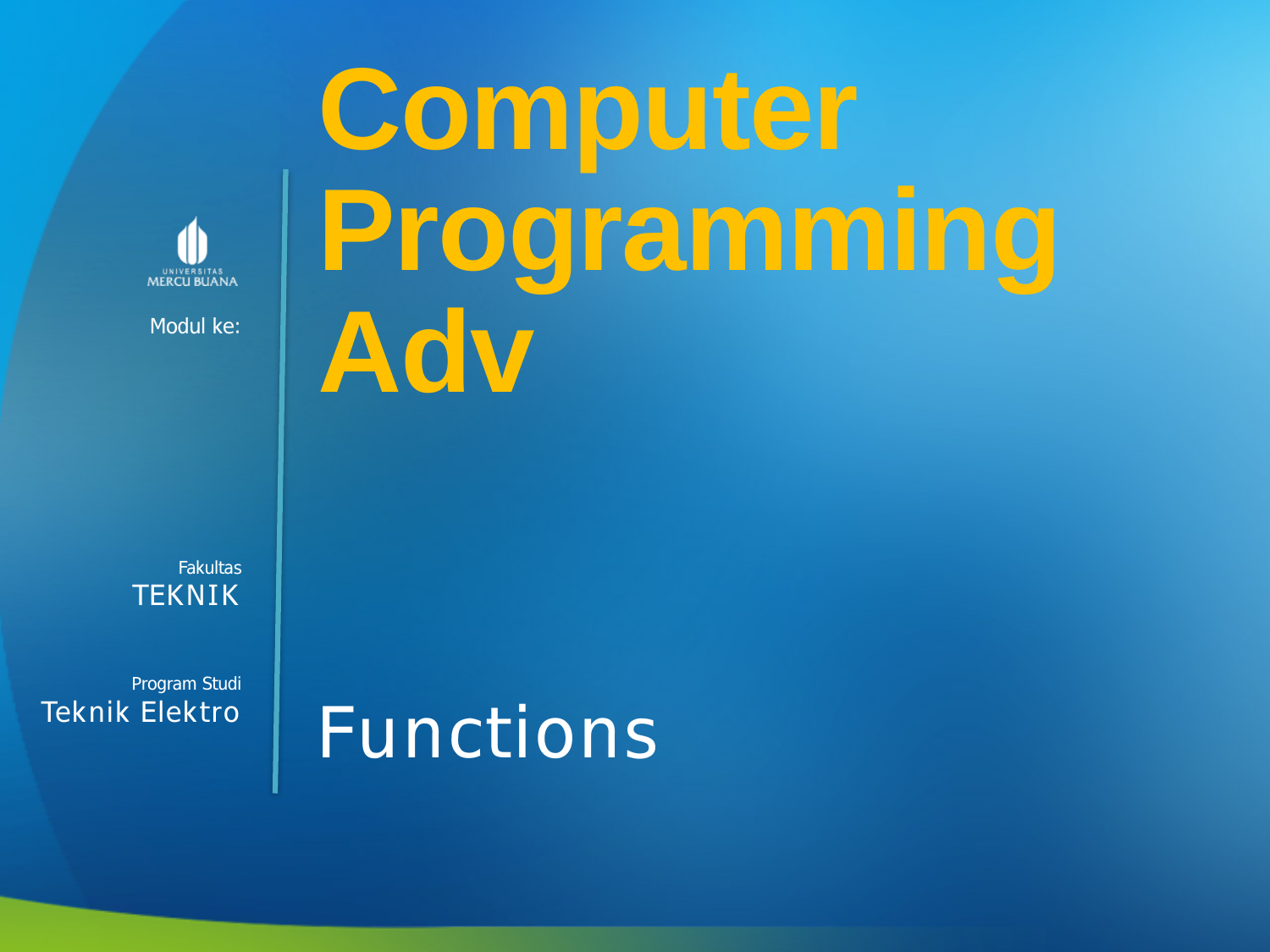

Computer Programming Adv
TEKNIK
Functions
Teknik Elektro